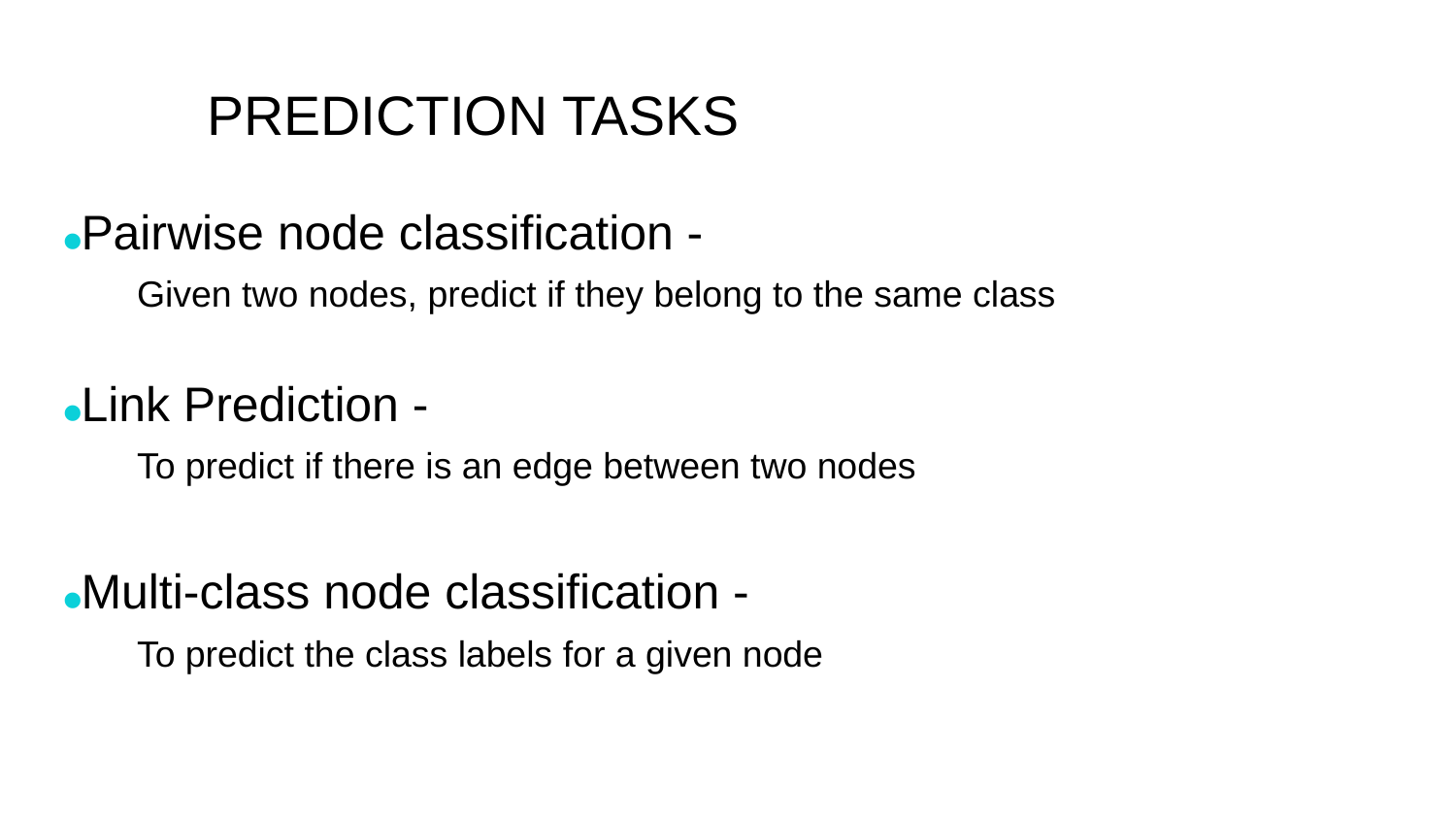

# PREDICTION TASKS
⚫Pairwise node classification -
Given two nodes, predict if they belong to the same class

⚫Link Prediction -
To predict if there is an edge between two nodes

⚫Multi-class node classification -
To predict the class labels for a given node